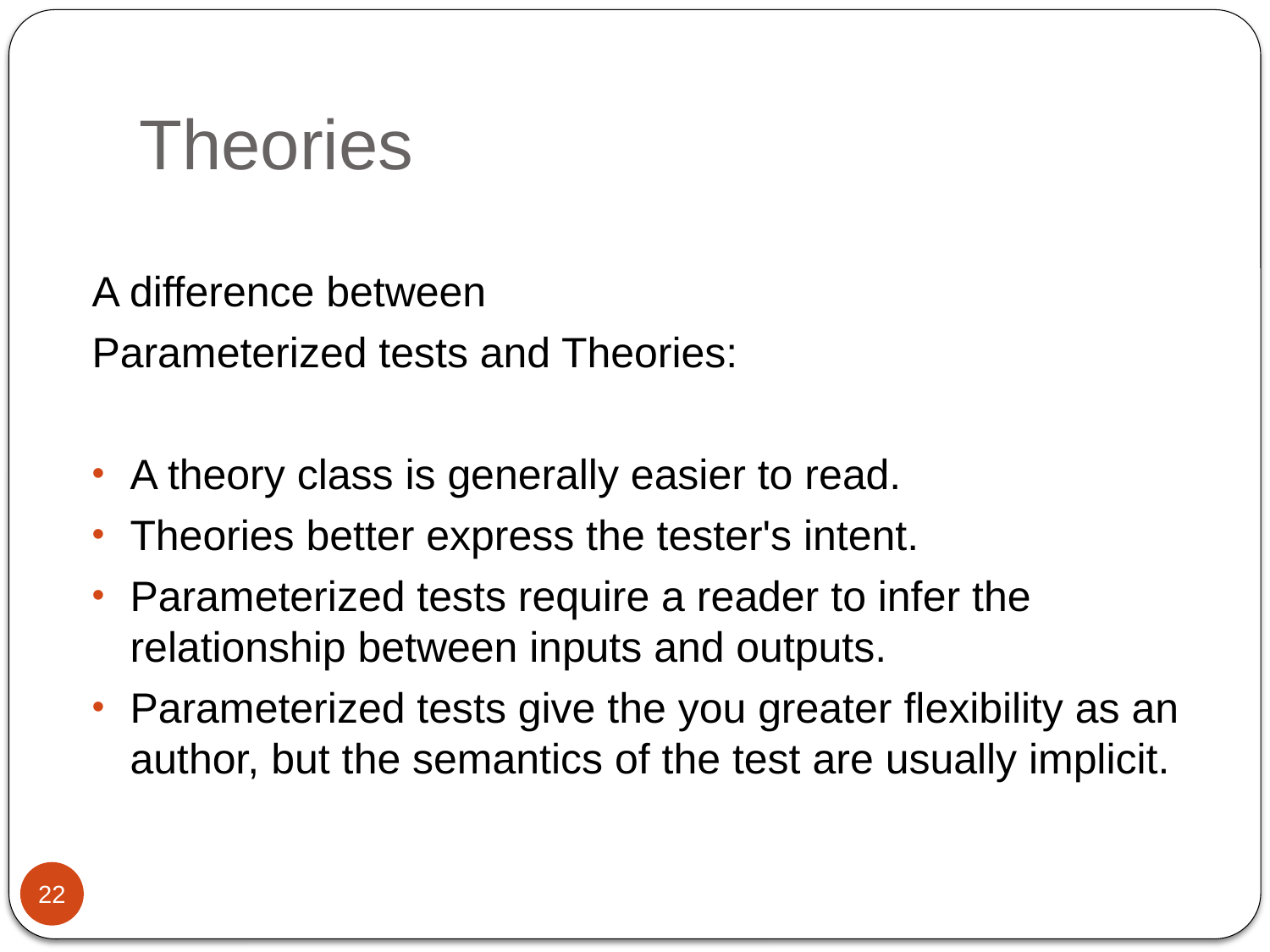

# Theories
A difference between
Parameterized tests and Theories:

A theory class is generally easier to read.
Theories better express the tester's intent.
Parameterized tests require a reader to infer the relationship between inputs and outputs.
Parameterized tests give the you greater flexibility as an author, but the semantics of the test are usually implicit.
22